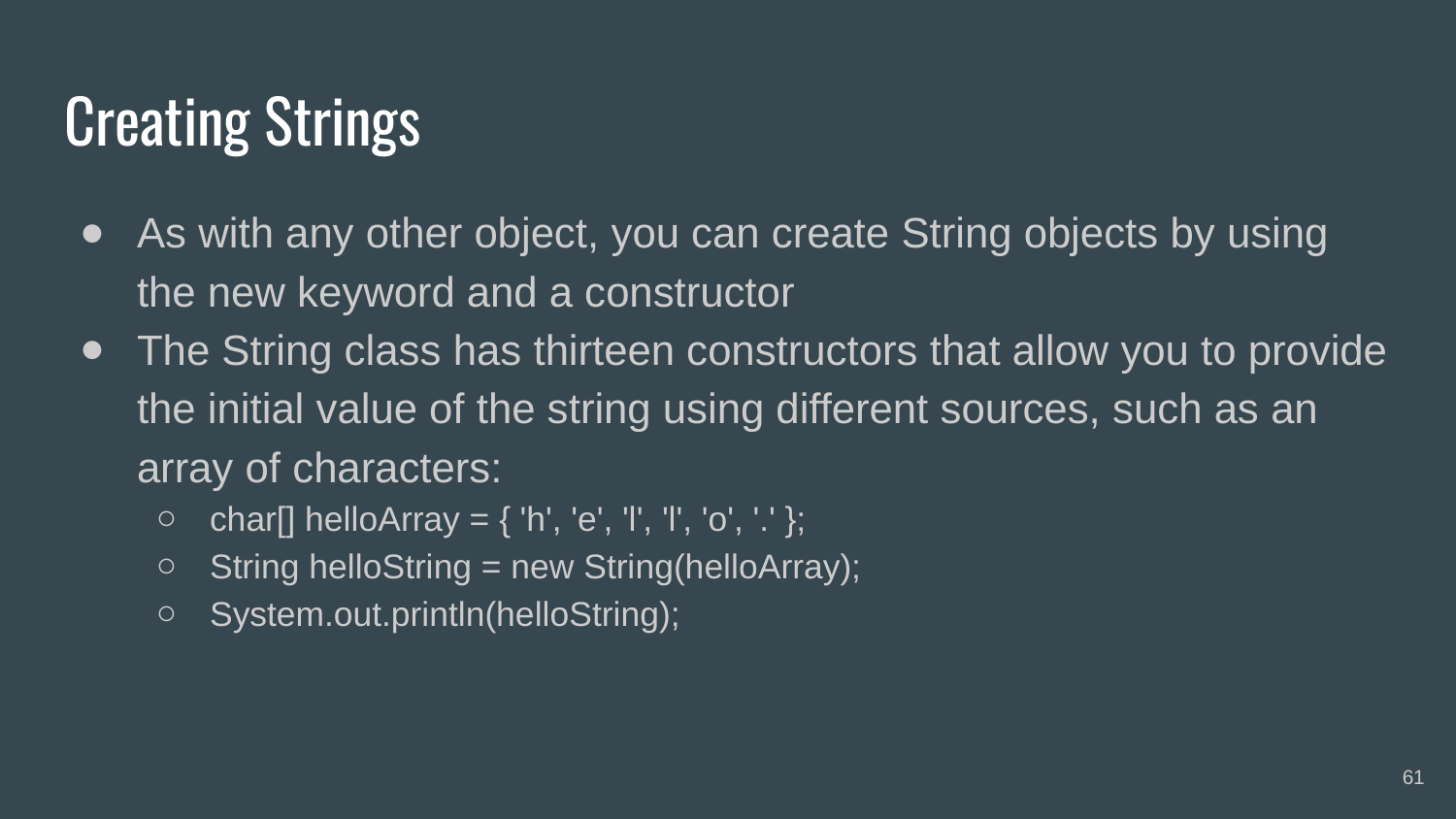

# Creating Strings
As with any other object, you can create String objects by using the new keyword and a constructor
The String class has thirteen constructors that allow you to provide the initial value of the string using different sources, such as an array of characters:
char[] helloArray = { 'h', 'e', 'l', 'l', 'o', '.' };
String helloString = new String(helloArray);
System.out.println(helloString);
61